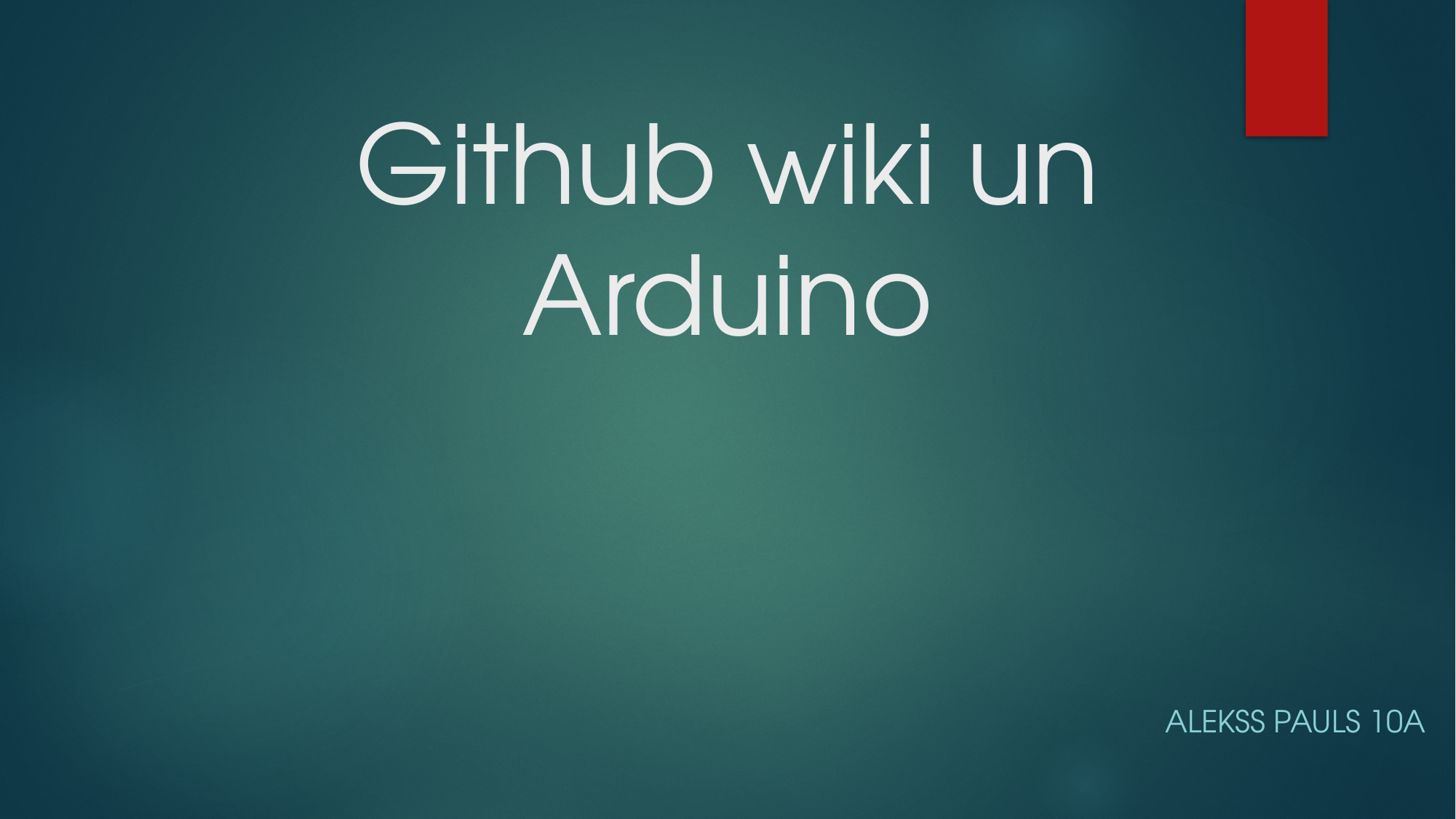

# Github wiki un Arduino
Alekss Pauls 10a